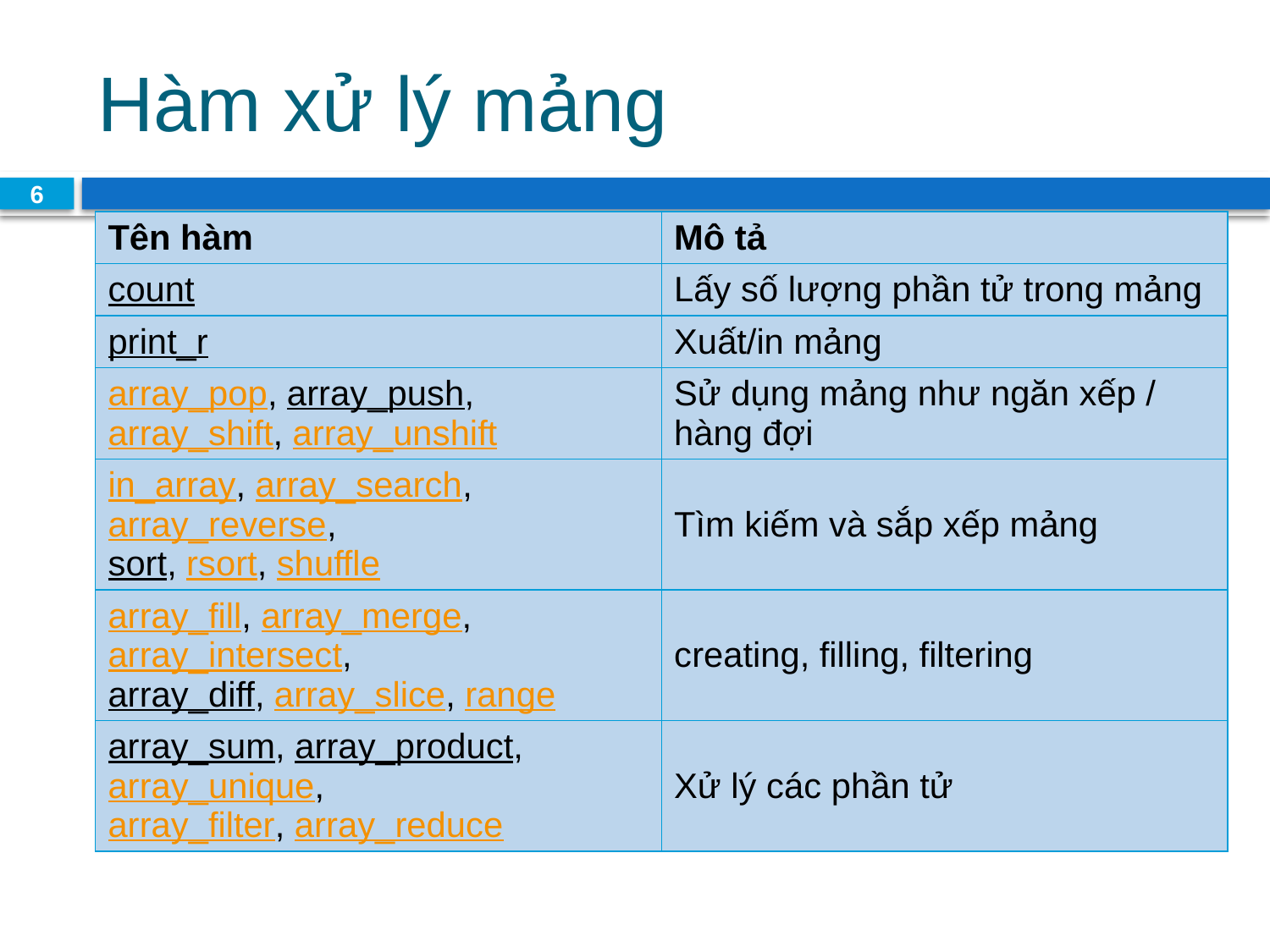

# Hàm xử lý mảng
6
| Tên hàm | Mô tả |
| --- | --- |
| count | Lấy số lượng phần tử trong mảng |
| print\_r | Xuất/in mảng |
| array\_pop, array\_push, array\_shift, array\_unshift | Sử dụng mảng như ngăn xếp / hàng đợi |
| in\_array, array\_search, array\_reverse, sort, rsort, shuffle | Tìm kiếm và sắp xếp mảng |
| array\_fill, array\_merge, array\_intersect, array\_diff, array\_slice, range | creating, filling, filtering |
| array\_sum, array\_product, array\_unique, array\_filter, array\_reduce | Xử lý các phần tử |